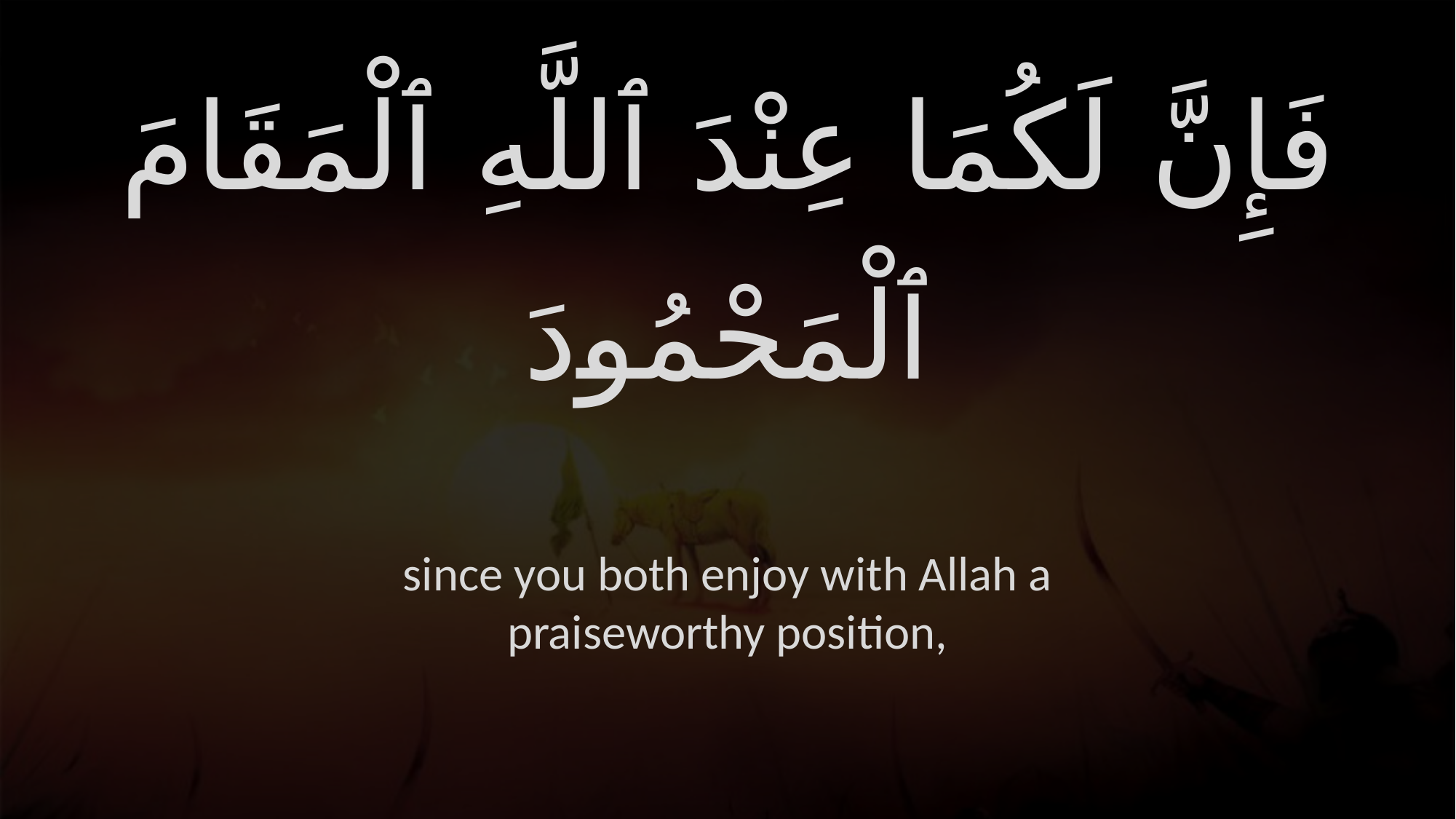

# فَإِنَّ لَكُمَا عِنْدَ ٱللَّهِ ٱلْمَقَامَ ٱلْمَحْمُودَ
since you both enjoy with Allah a praiseworthy position,